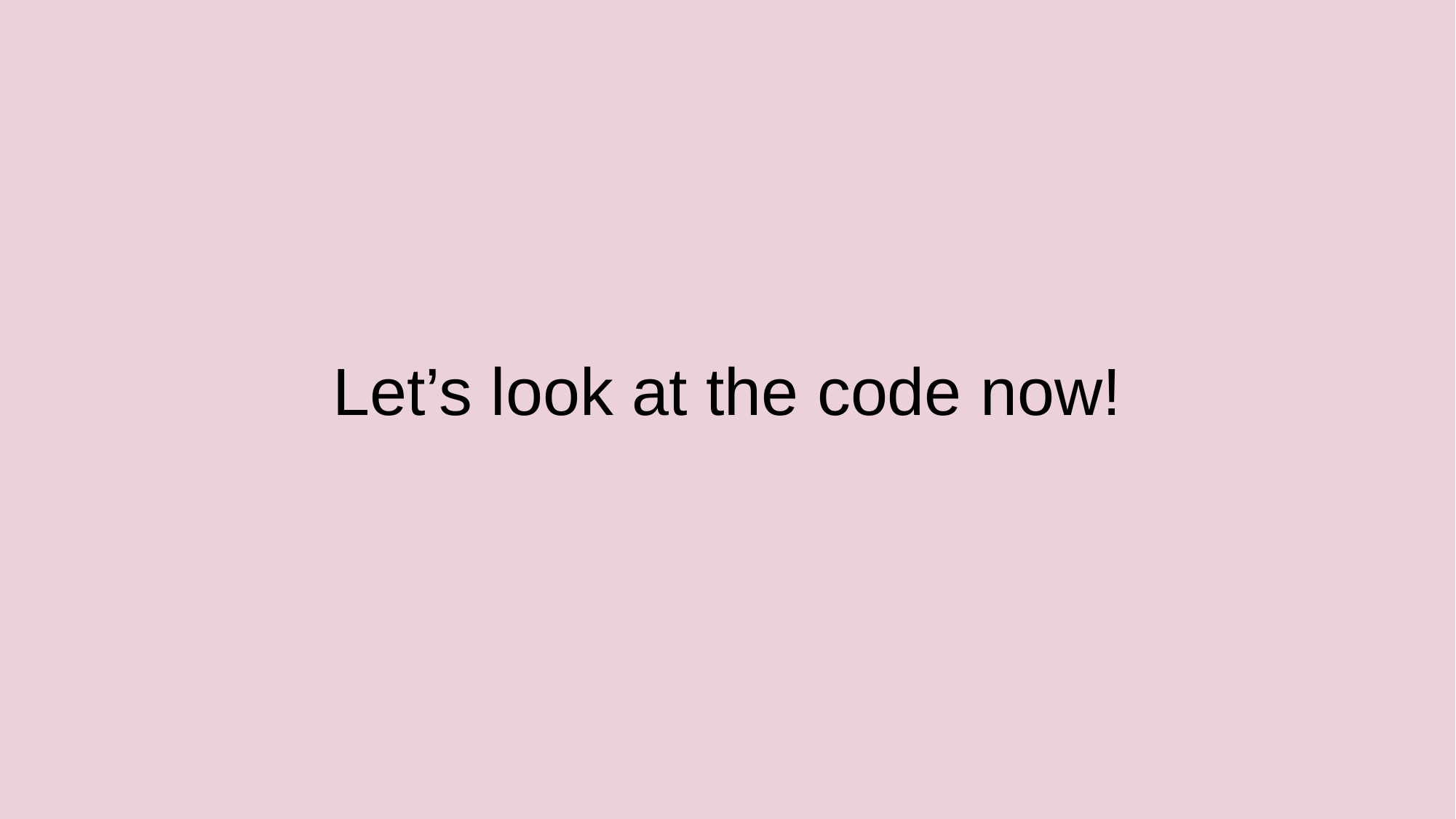

# Let’s look at the code now!